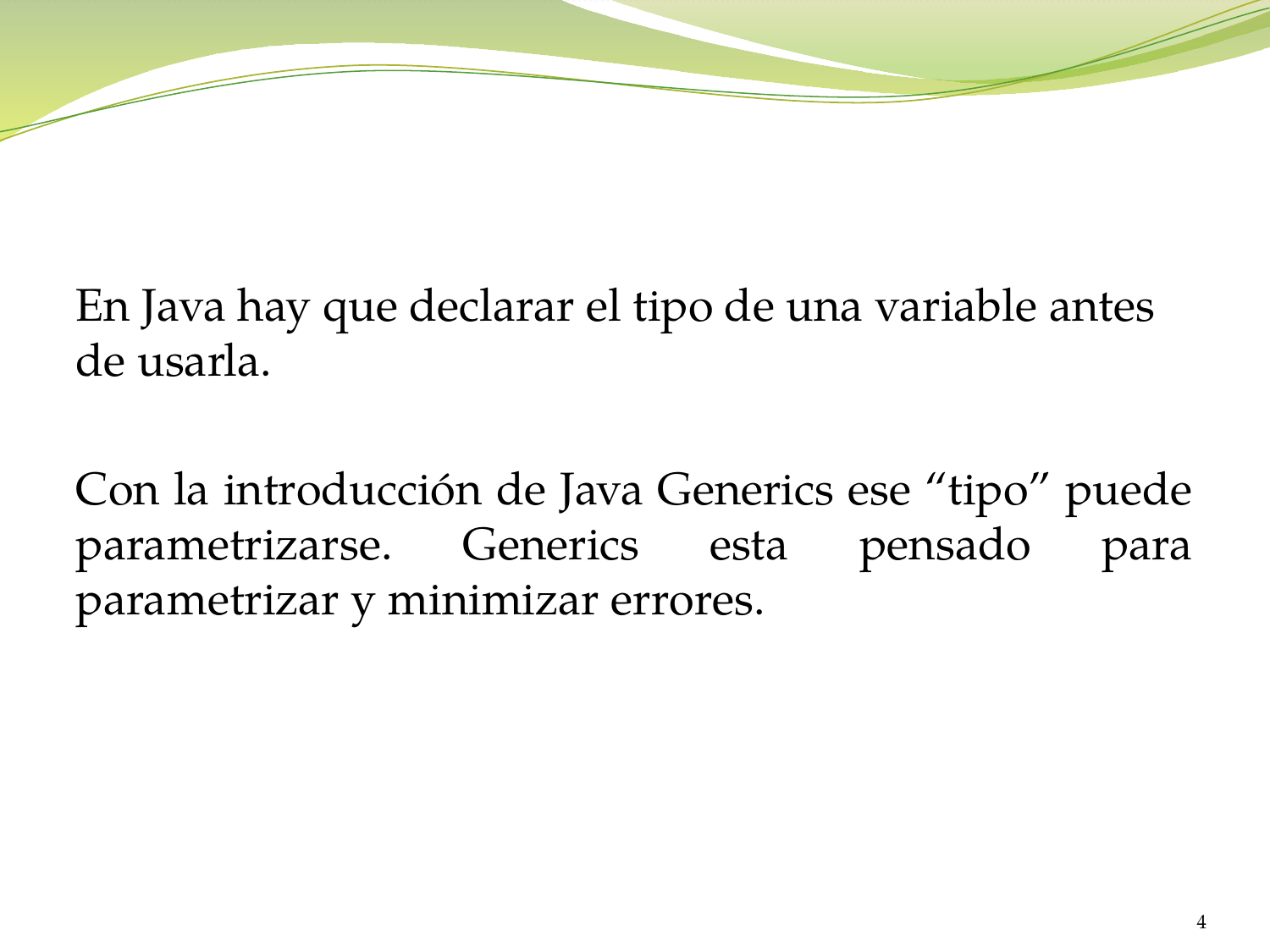

#
En Java hay que declarar el tipo de una variable antes de usarla.

Con la introducción de Java Generics ese “tipo” puede parametrizarse. Generics esta pensado para parametrizar y minimizar errores.

4